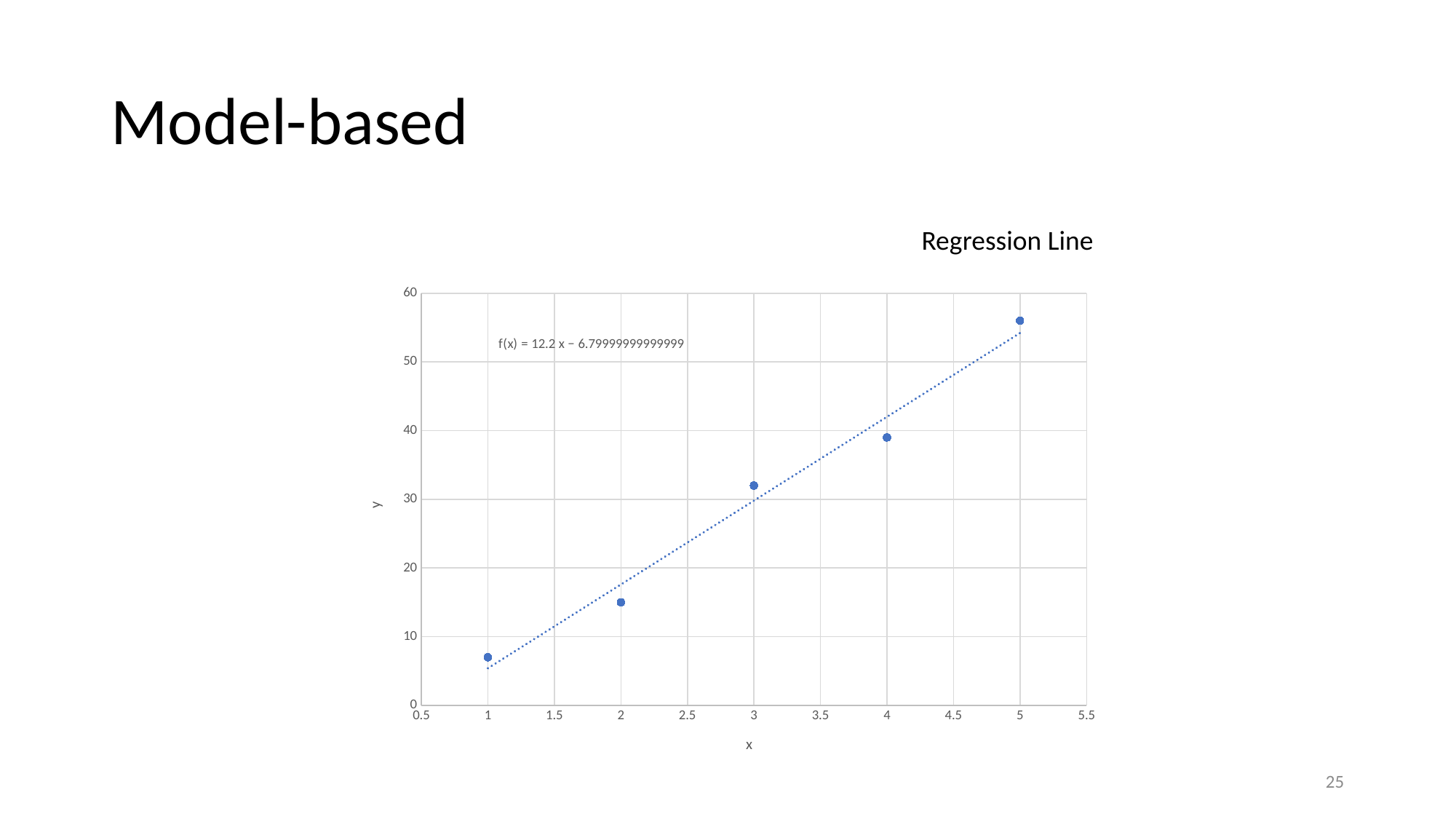

# Model-based
Regression Line

### Chart

| Category | y |
|---|---|
25